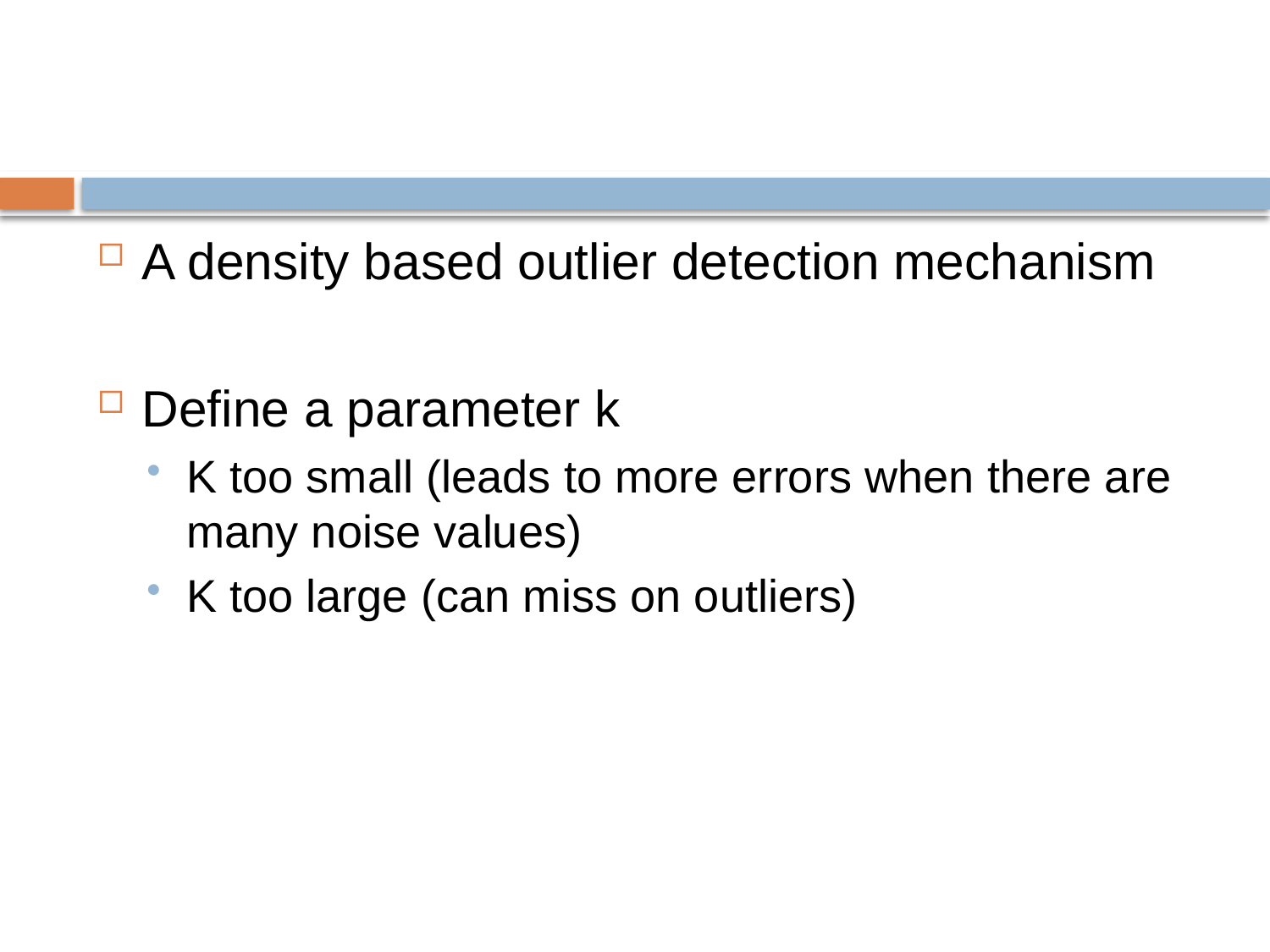

#
A density based outlier detection mechanism

Define a parameter k
K too small (leads to more errors when there are many noise values)
K too large (can miss on outliers)